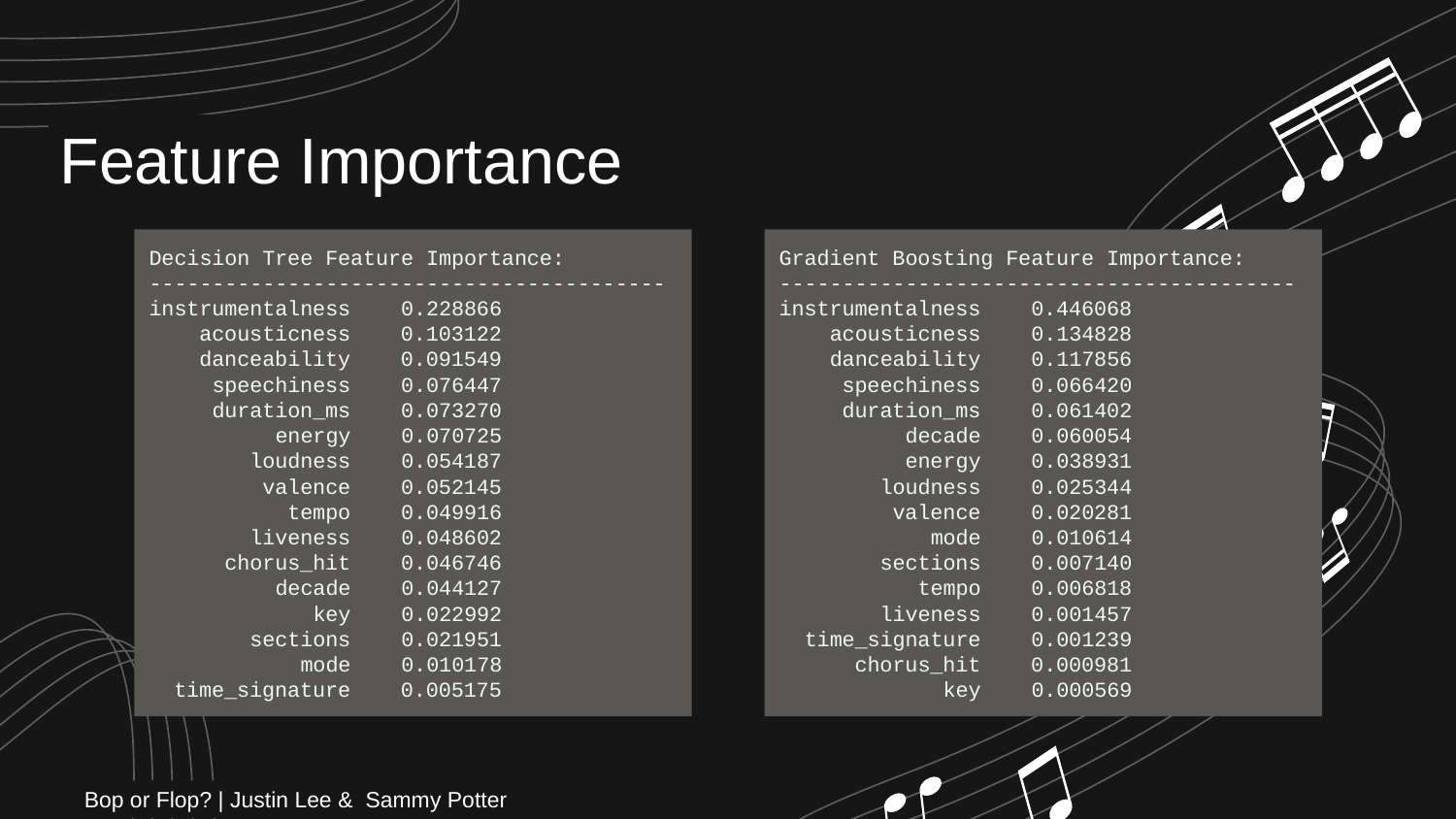

Feature Importance

Decision Tree Feature Importance:
-----------------------------------------
instrumentalness    0.228866
    acousticness    0.103122
    danceability    0.091549
     speechiness    0.076447
     duration_ms    0.073270
          energy    0.070725
        loudness    0.054187
         valence    0.052145
           tempo    0.049916
        liveness    0.048602
      chorus_hit    0.046746
          decade    0.044127
             key    0.022992
        sections    0.021951
            mode    0.010178
  time_signature    0.005175
Gradient Boosting Feature Importance:
-----------------------------------------
instrumentalness    0.446068
    acousticness    0.134828
    danceability    0.117856
     speechiness    0.066420
     duration_ms    0.061402
          decade    0.060054
          energy    0.038931
        loudness    0.025344
         valence    0.020281
            mode    0.010614
        sections    0.007140
           tempo    0.006818
        liveness    0.001457
  time_signature    0.001239
      chorus_hit    0.000981
             key    0.000569

Bop or Flop? | Justin Lee &  Sammy Potter